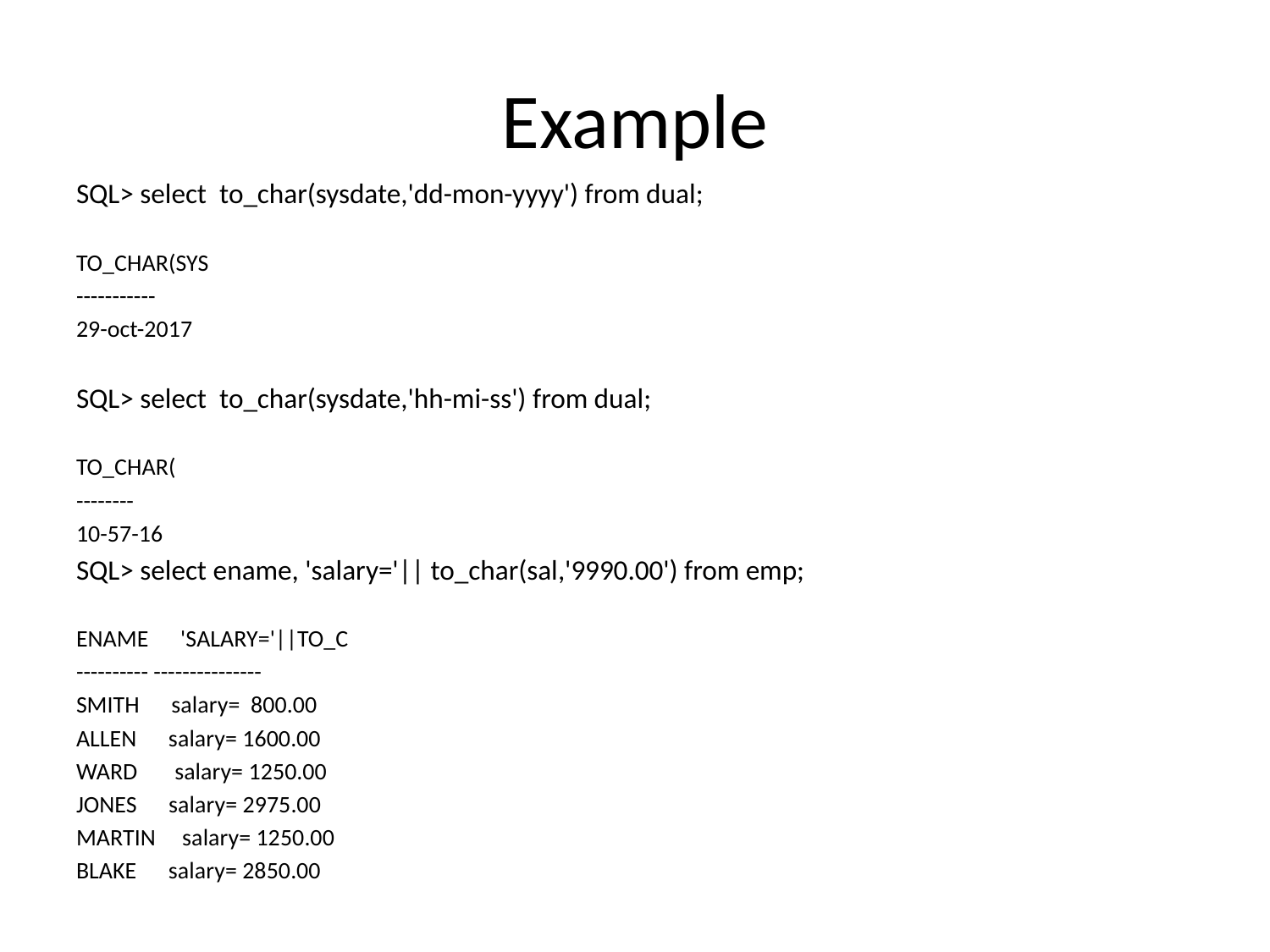

# Example
SQL> select  to_char(sysdate,'dd-mon-yyyy') from dual;

TO_CHAR(SYS
-----------
29-oct-2017

SQL> select  to_char(sysdate,'hh-mi-ss') from dual;

TO_CHAR(
--------
10-57-16
SQL> select ename, 'salary='|| to_char(sal,'9990.00') from emp;

ENAME      'SALARY='||TO_C
---------- ---------------
SMITH      salary=  800.00
ALLEN      salary= 1600.00
WARD       salary= 1250.00
JONES      salary= 2975.00
MARTIN     salary= 1250.00
BLAKE      salary= 2850.00